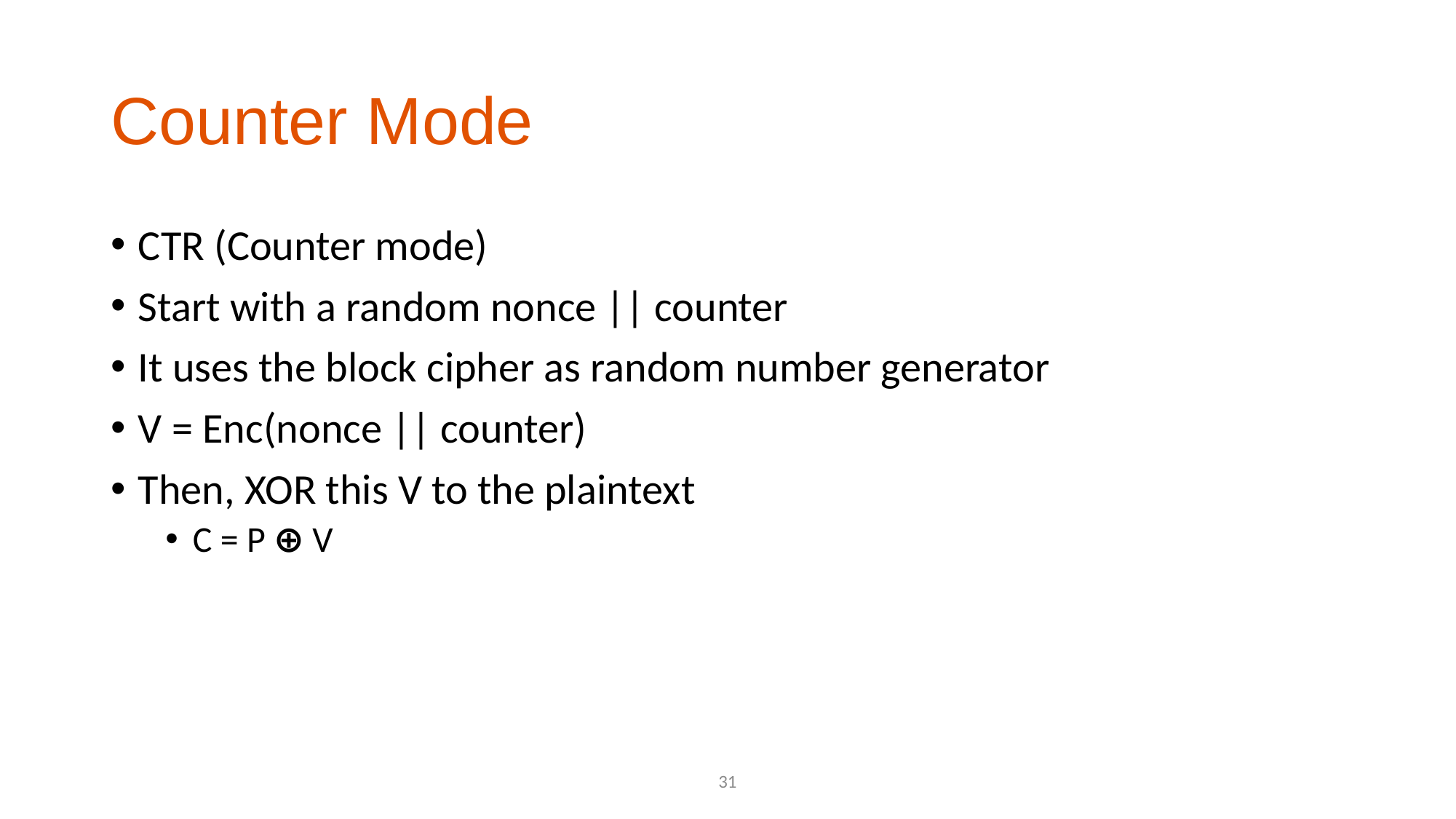

# Counter Mode
CTR (Counter mode)
Start with a random nonce || counter
It uses the block cipher as random number generator
V = Enc(nonce || counter)
Then, XOR this V to the plaintext
C = P ⊕ V

31